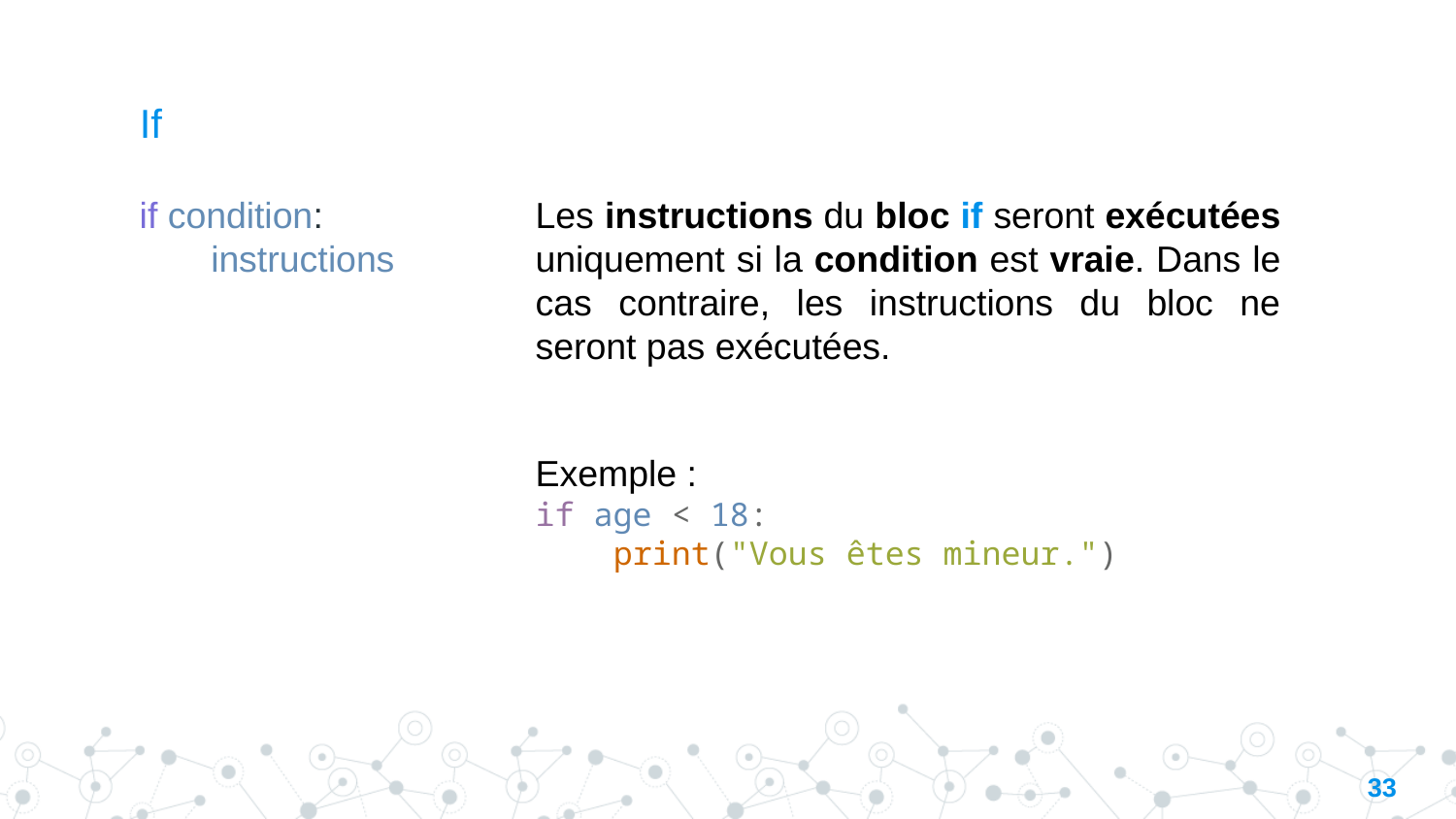

# If
if condition:
       instructions
Les instructions du bloc if seront exécutées uniquement si la condition est vraie. Dans le cas contraire, les instructions du bloc ne seront pas exécutées.
Exemple :
if age < 18:
    print("Vous êtes mineur.")
33